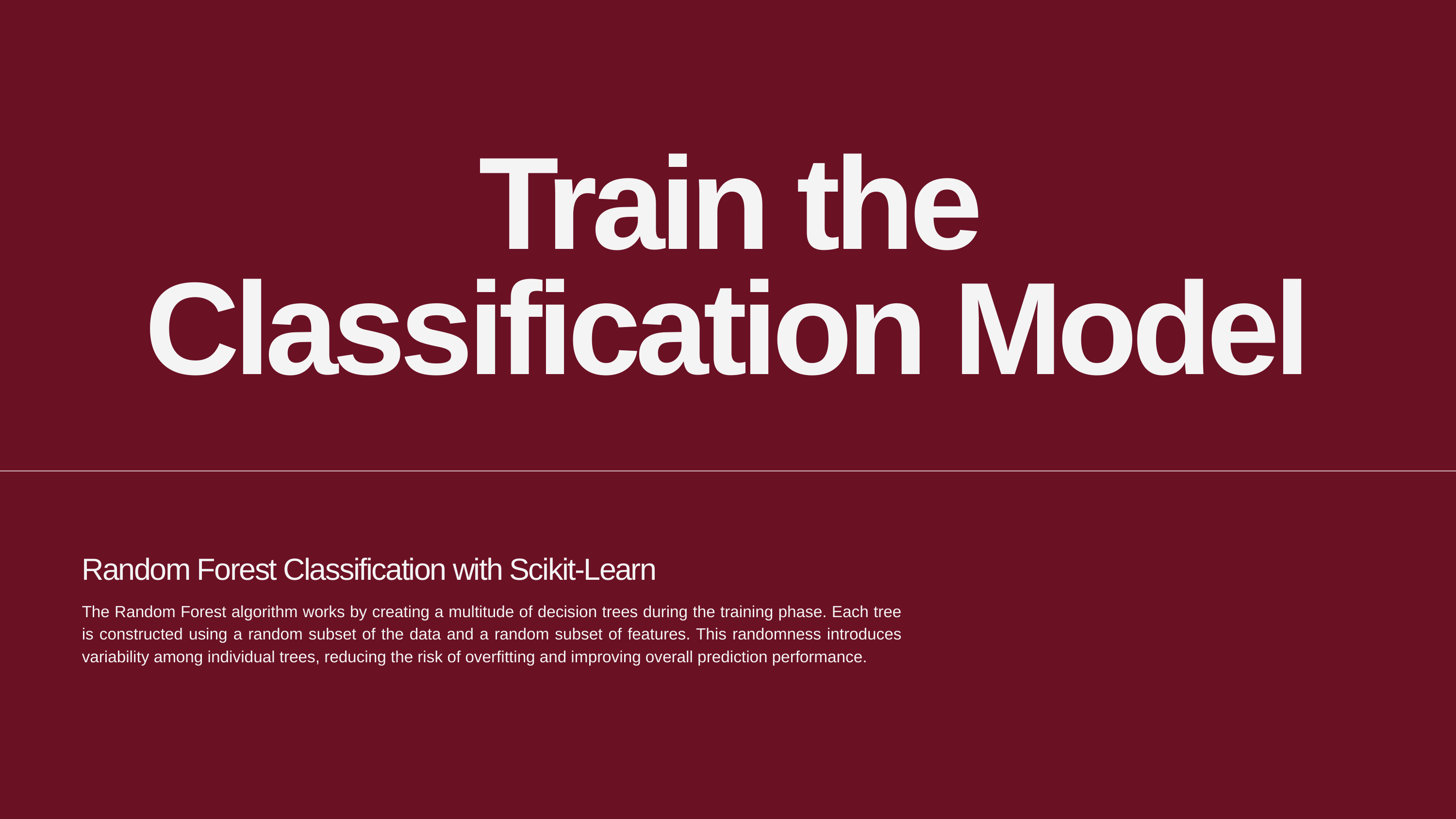

Train the Classification Model

Random Forest Classification with Scikit-Learn
The Random Forest algorithm works by creating a multitude of decision trees during the training phase. Each tree is constructed using a random subset of the data and a random subset of features. This randomness introduces variability among individual trees, reducing the risk of overfitting and improving overall prediction performance.